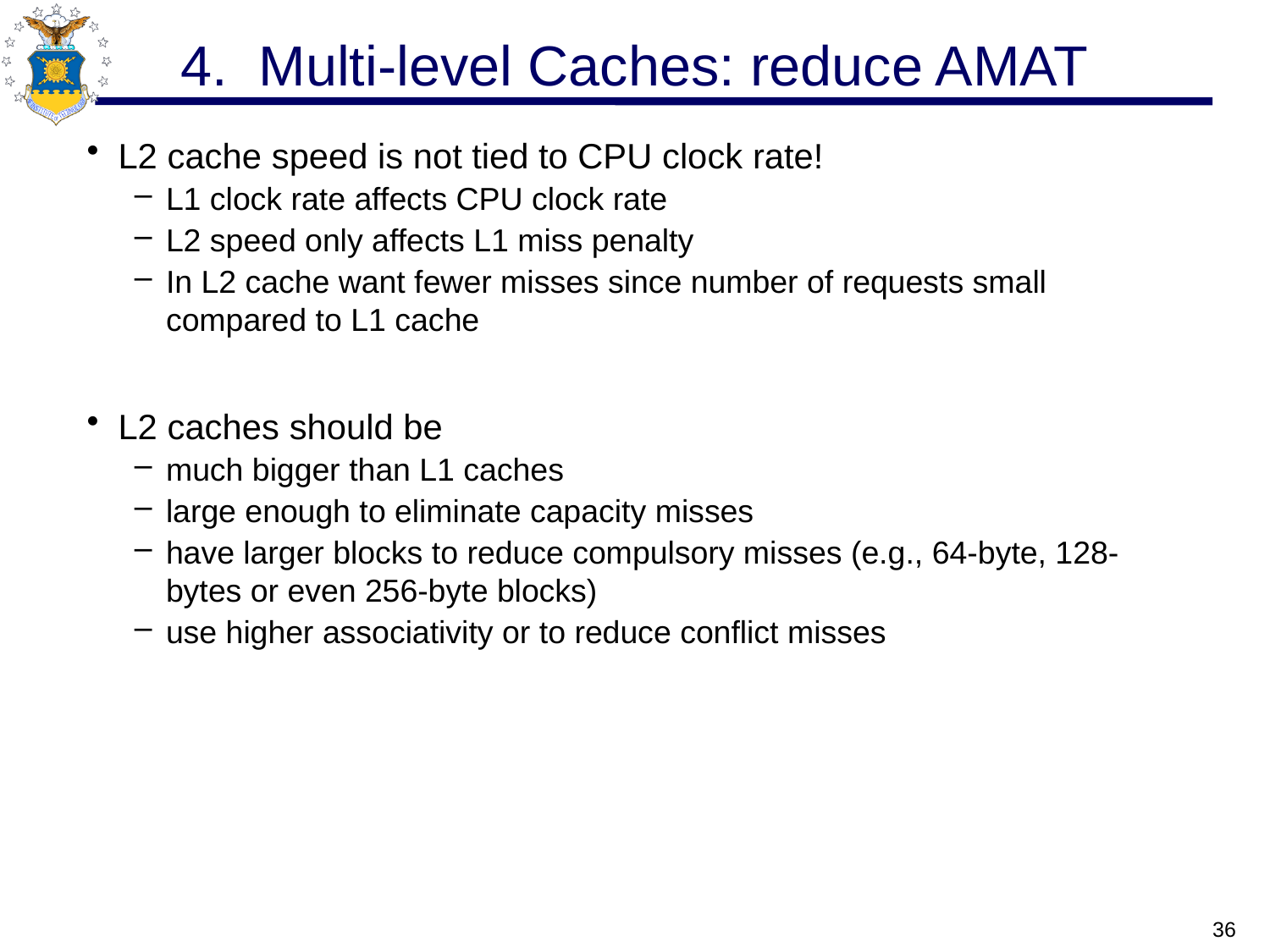

# 4.  Multi-level Caches: reduce AMAT
L2 cache speed is not tied to CPU clock rate!
L1 clock rate affects CPU clock rate
L2 speed only affects L1 miss penalty
In L2 cache want fewer misses since number of requests small compared to L1 cache

L2 caches should be
much bigger than L1 caches
large enough to eliminate capacity misses
have larger blocks to reduce compulsory misses (e.g., 64-byte, 128-bytes or even 256-byte blocks)
use higher associativity or to reduce conflict misses
36